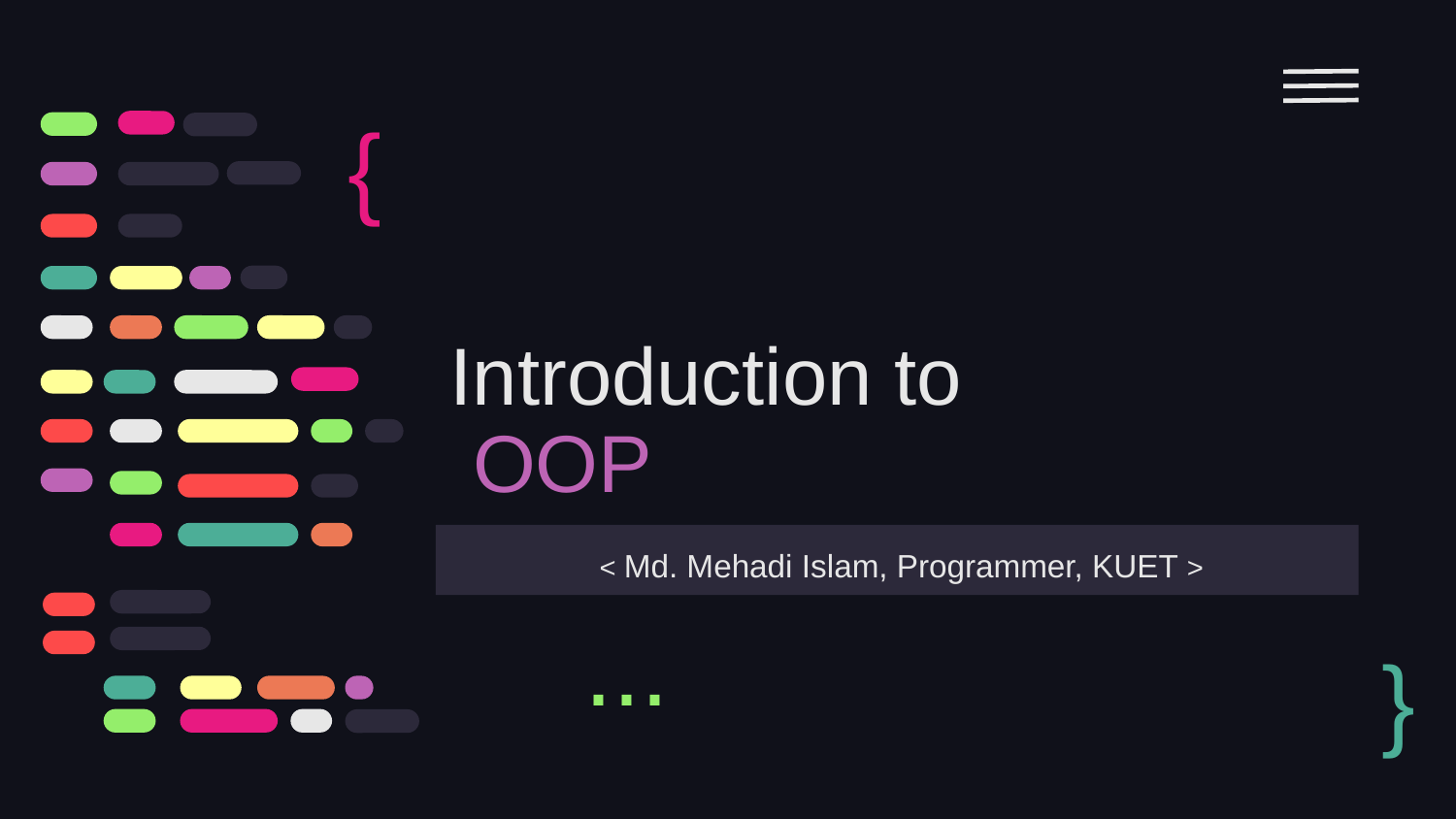

{

# Introduction to
 OOP
 < Md. Mehadi Islam, Programmer, KUET >
}
...